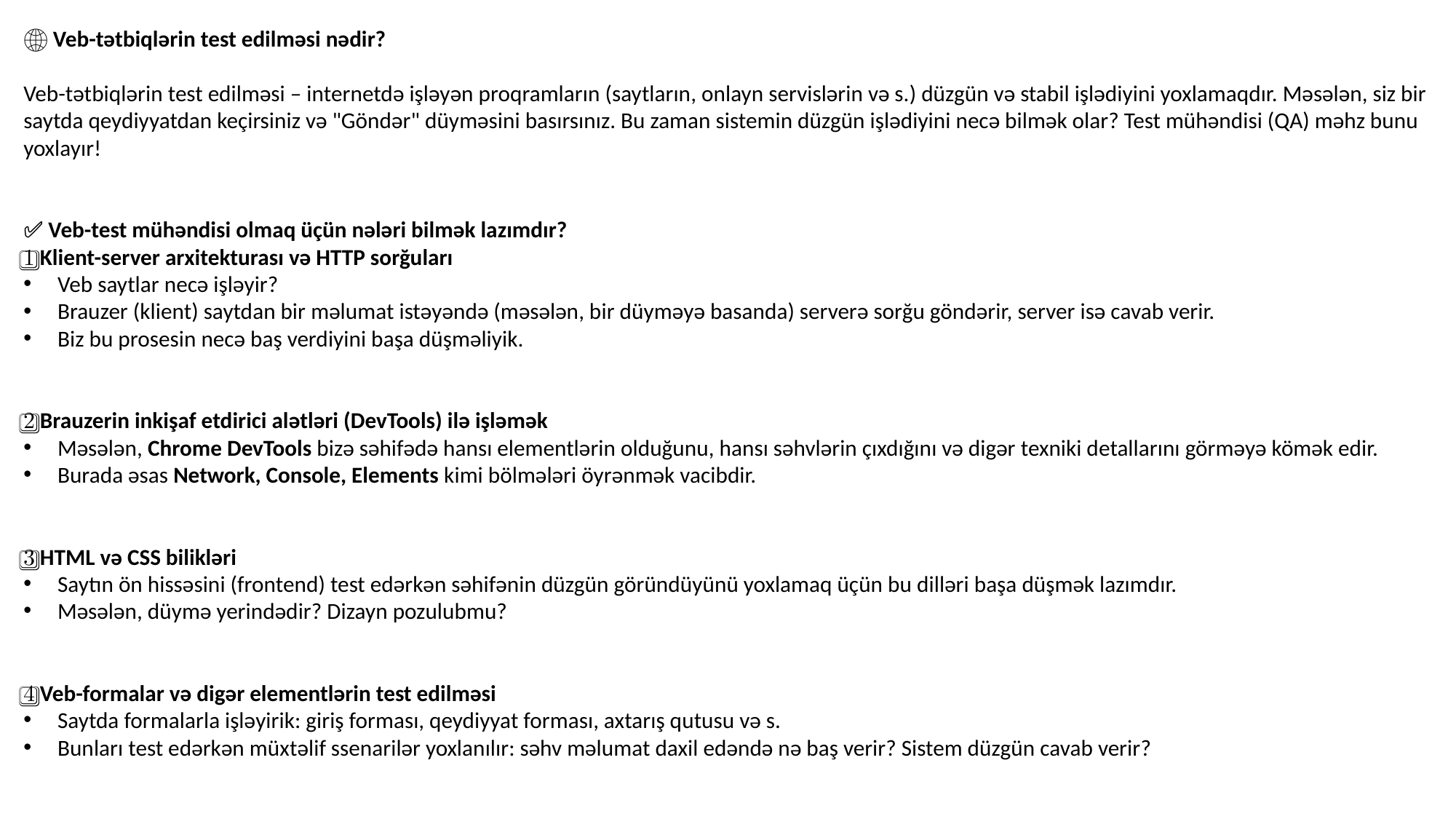

🌐 Veb-tətbiqlərin test edilməsi nədir?

Veb-tətbiqlərin test edilməsi – internetdə işləyən proqramların (saytların, onlayn servislərin və s.) düzgün və stabil işlədiyini yoxlamaqdır. Məsələn, siz bir saytda qeydiyyatdan keçirsiniz və "Göndər" düyməsini basırsınız. Bu zaman sistemin düzgün işlədiyini necə bilmək olar? Test mühəndisi (QA) məhz bunu yoxlayır!

✅ Veb-test mühəndisi olmaq üçün nələri bilmək lazımdır?
1️⃣ Klient-server arxitekturası və HTTP sorğuları
Veb saytlar necə işləyir?
Brauzer (klient) saytdan bir məlumat istəyəndə (məsələn, bir düyməyə basanda) serverə sorğu göndərir, server isə cavab verir.
Biz bu prosesin necə baş verdiyini başa düşməliyik.

2️⃣ Brauzerin inkişaf etdirici alətləri (DevTools) ilə işləmək
Məsələn, Chrome DevTools bizə səhifədə hansı elementlərin olduğunu, hansı səhvlərin çıxdığını və digər texniki detallarını görməyə kömək edir.
Burada əsas Network, Console, Elements kimi bölmələri öyrənmək vacibdir.

3️⃣ HTML və CSS bilikləri
Saytın ön hissəsini (frontend) test edərkən səhifənin düzgün göründüyünü yoxlamaq üçün bu dilləri başa düşmək lazımdır.
Məsələn, düymə yerindədir? Dizayn pozulubmu?

4️⃣ Veb-formalar və digər elementlərin test edilməsi
Saytda formalarla işləyirik: giriş forması, qeydiyyat forması, axtarış qutusu və s.
Bunları test edərkən müxtəlif ssenarilər yoxlanılır: səhv məlumat daxil edəndə nə baş verir? Sistem düzgün cavab verir?